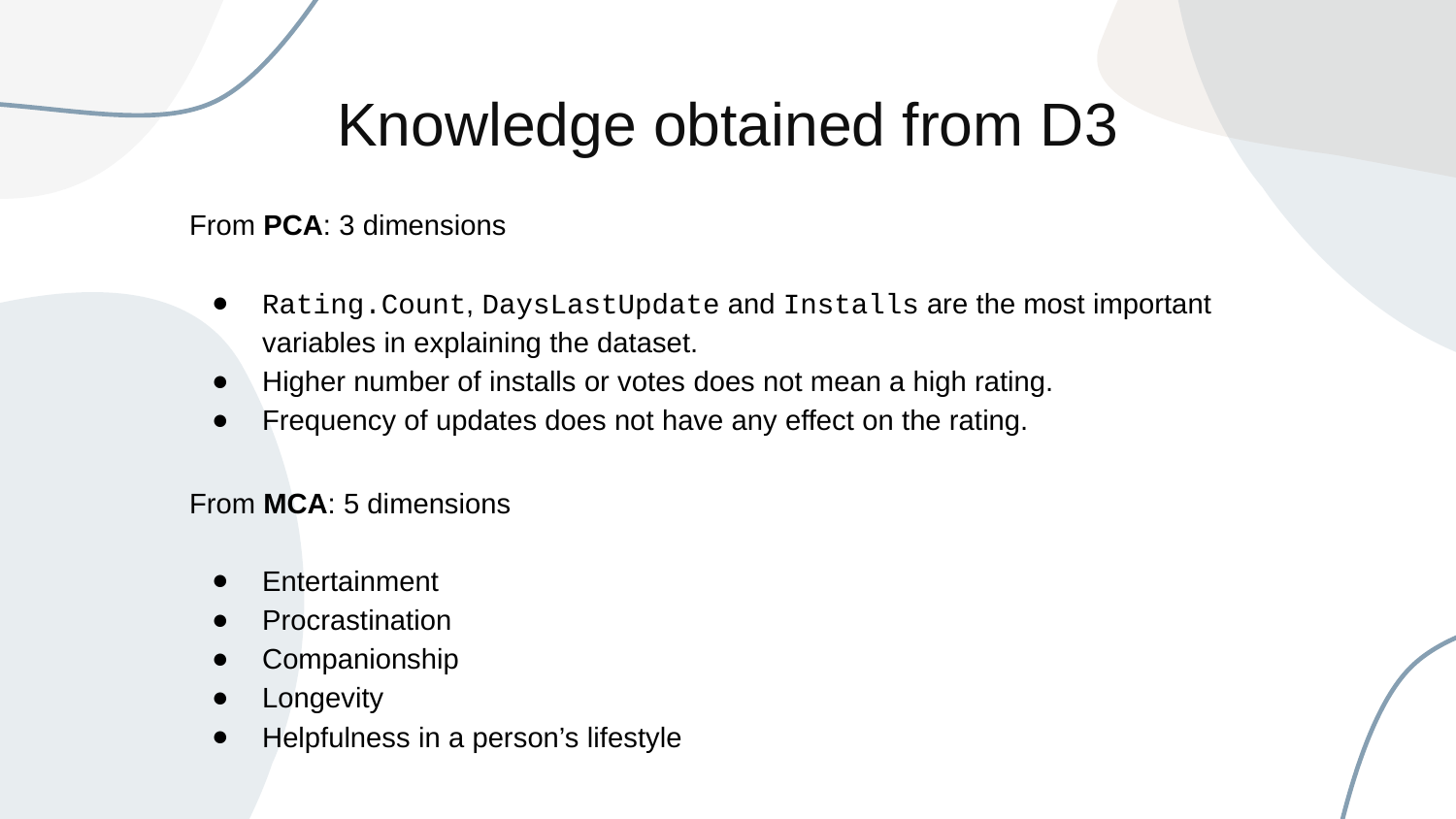

Knowledge obtained from D3
From PCA: 3 dimensions

Rating.Count, DaysLastUpdate and Installs are the most important variables in explaining the dataset.
Higher number of installs or votes does not mean a high rating.
Frequency of updates does not have any effect on the rating.

From MCA: 5 dimensions

Entertainment
Procrastination
Companionship
Longevity
Helpfulness in a person’s lifestyle